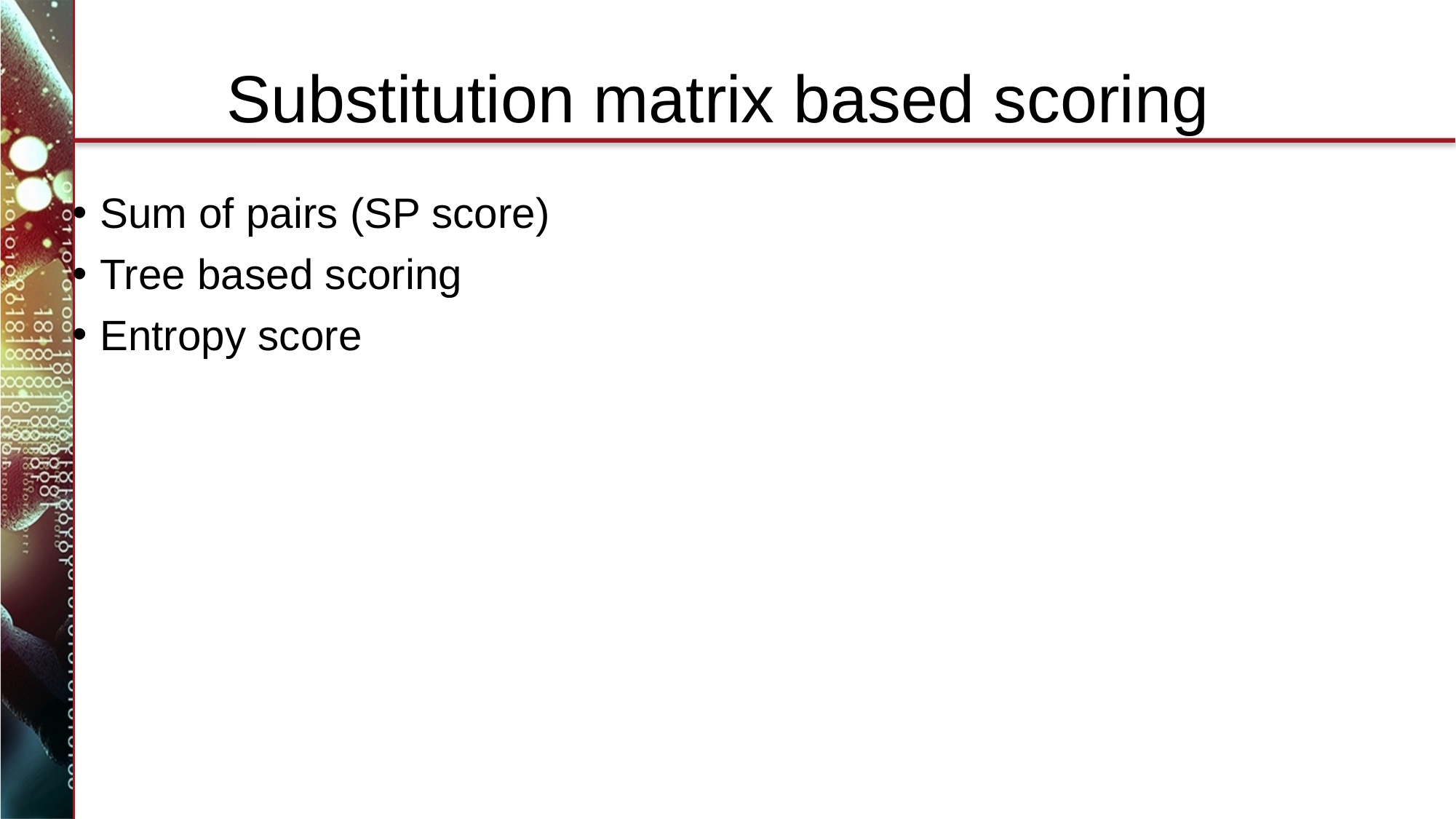

# Substitution matrix based scoring
Sum of pairs (SP score)
Tree based scoring
Entropy score